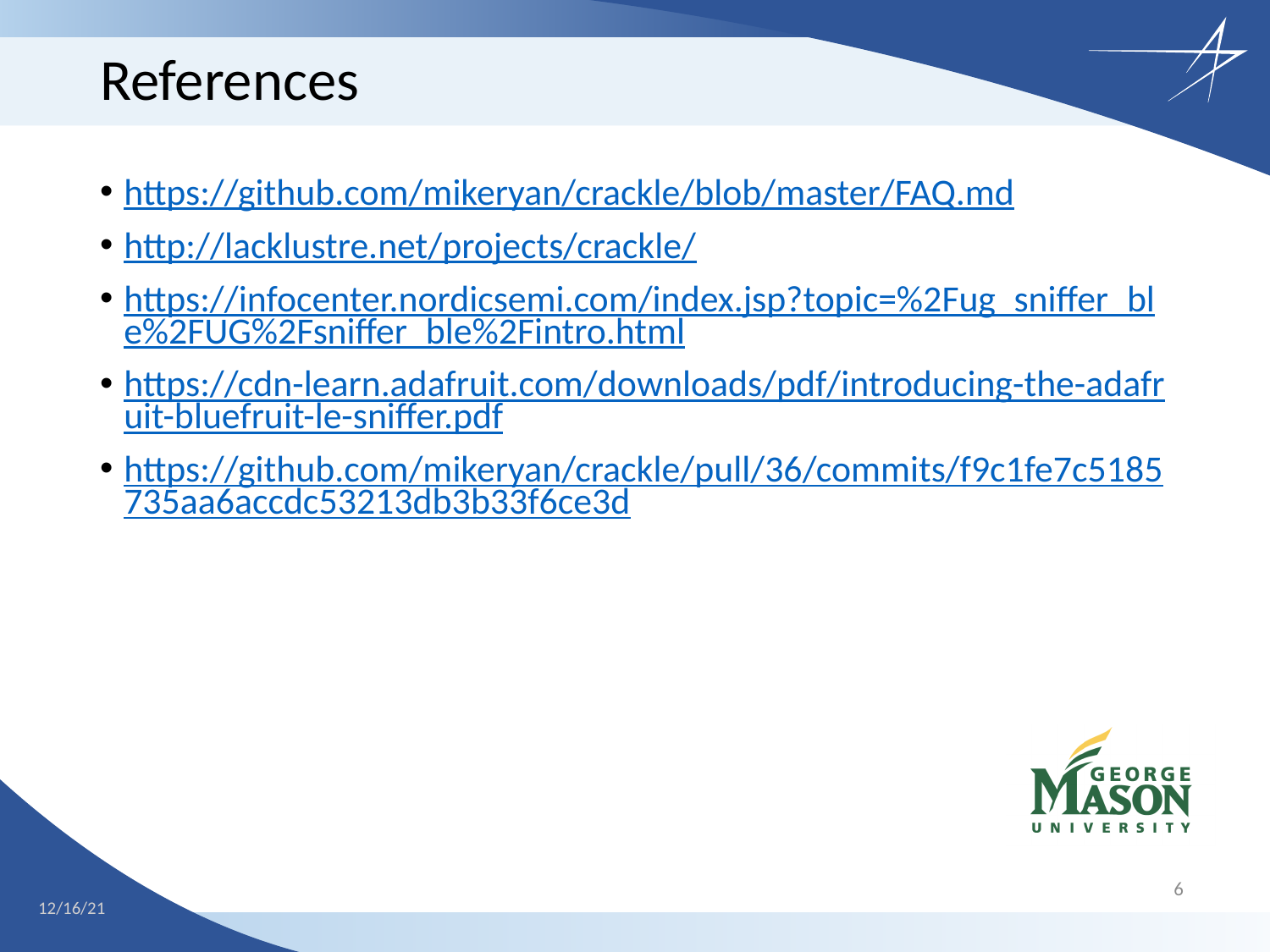

# References
https://github.com/mikeryan/crackle/blob/master/FAQ.md
http://lacklustre.net/projects/crackle/
https://infocenter.nordicsemi.com/index.jsp?topic=%2Fug_sniffer_ble%2FUG%2Fsniffer_ble%2Fintro.html
https://cdn-learn.adafruit.com/downloads/pdf/introducing-the-adafruit-bluefruit-le-sniffer.pdf
https://github.com/mikeryan/crackle/pull/36/commits/f9c1fe7c5185735aa6accdc53213db3b33f6ce3d

6
11/01/21
12/16/21